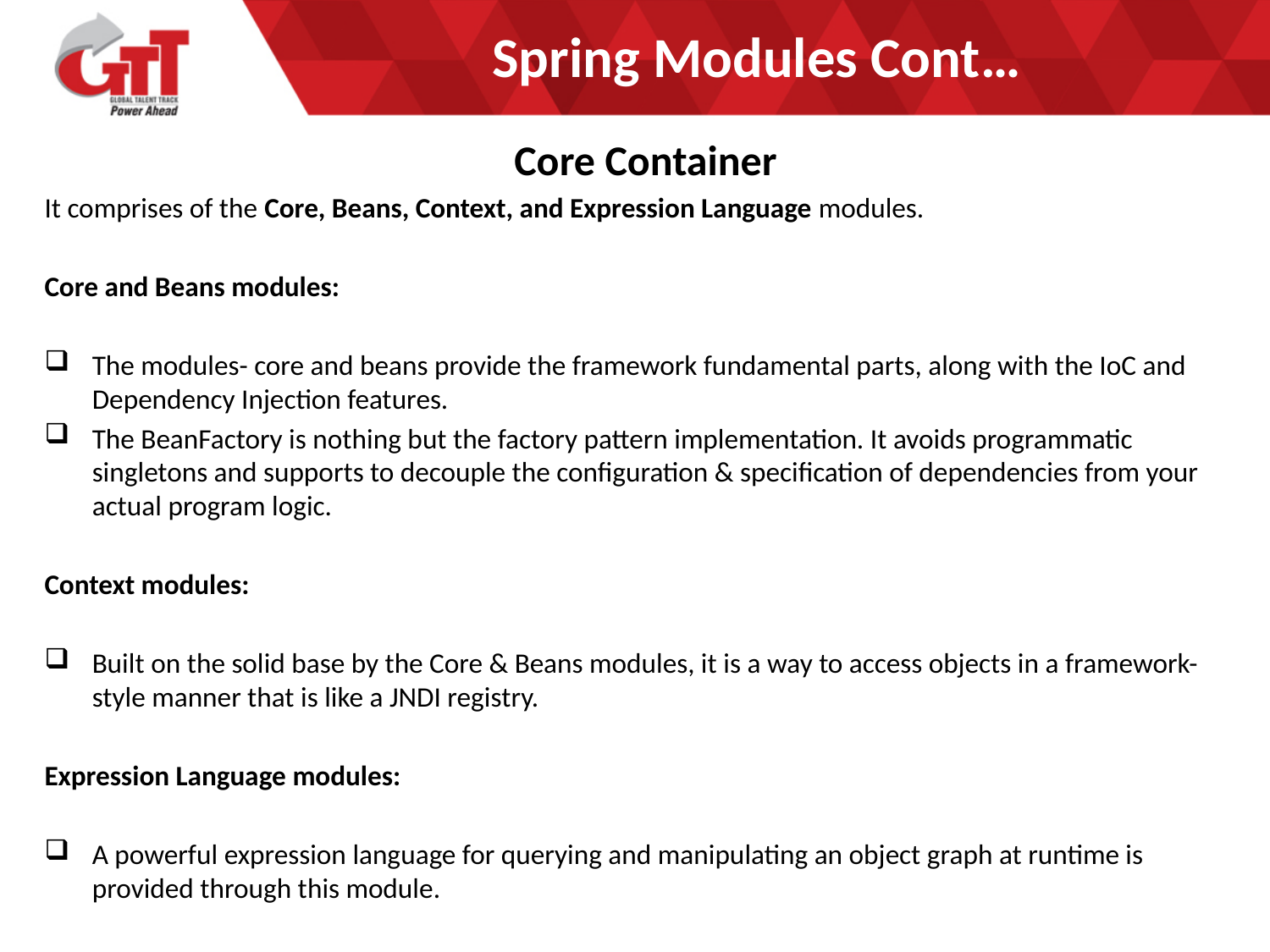

# Spring Modules Cont…
Core Container
It comprises of the Core, Beans, Context, and Expression Language modules.

Core and Beans modules:

The modules- core and beans provide the framework fundamental parts, along with the IoC and Dependency Injection features.
The BeanFactory is nothing but the factory pattern implementation. It avoids programmatic singletons and supports to decouple the configuration & specification of dependencies from your actual program logic.

Context modules:

Built on the solid base by the Core & Beans modules, it is a way to access objects in a framework-style manner that is like a JNDI registry.

Expression Language modules:

A powerful expression language for querying and manipulating an object graph at runtime is provided through this module.